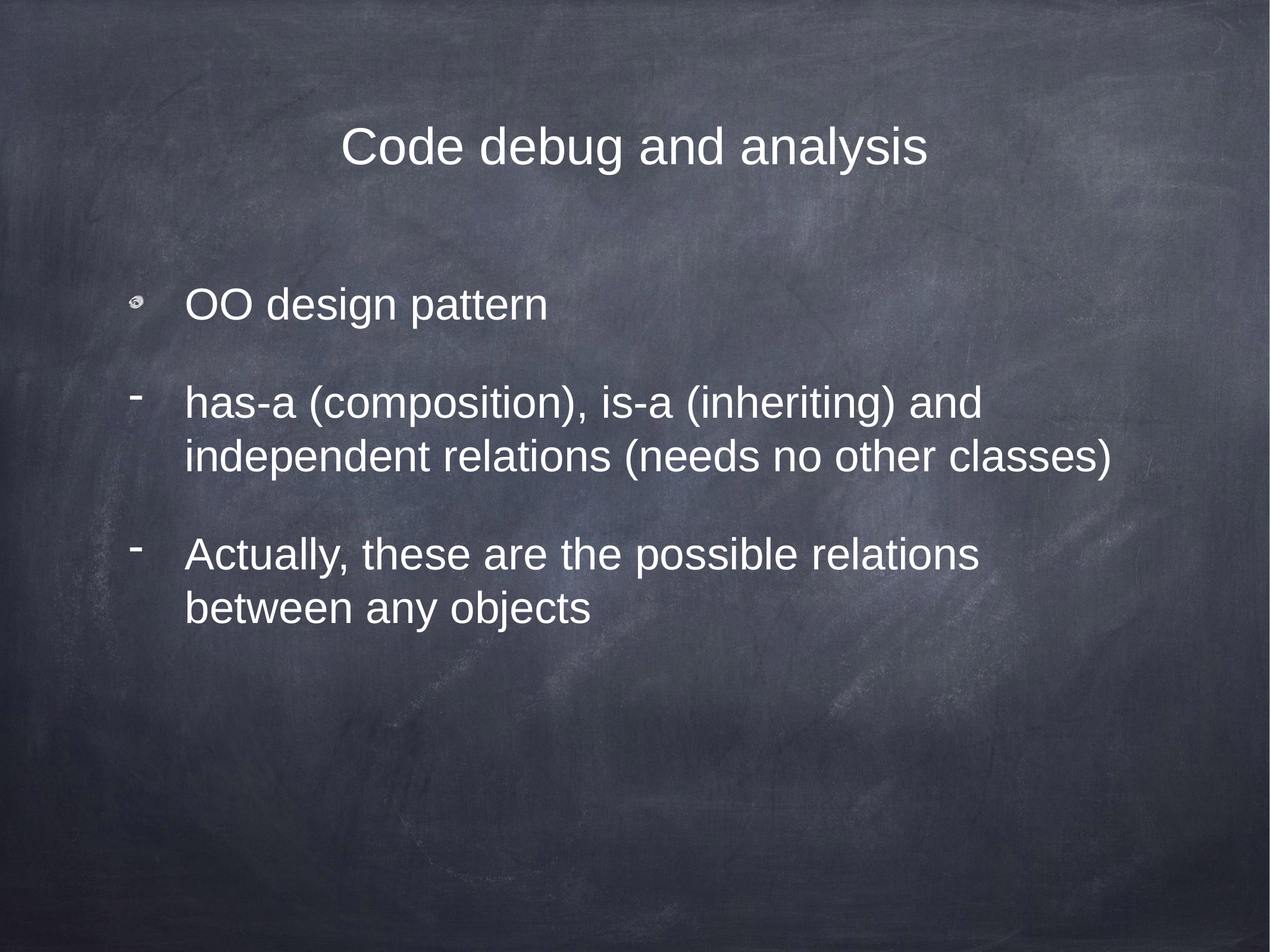

# Code debug and analysis
OO design pattern
has-a (composition), is-a (inheriting) and independent relations (needs no other classes)
Actually, these are the possible relations between any objects